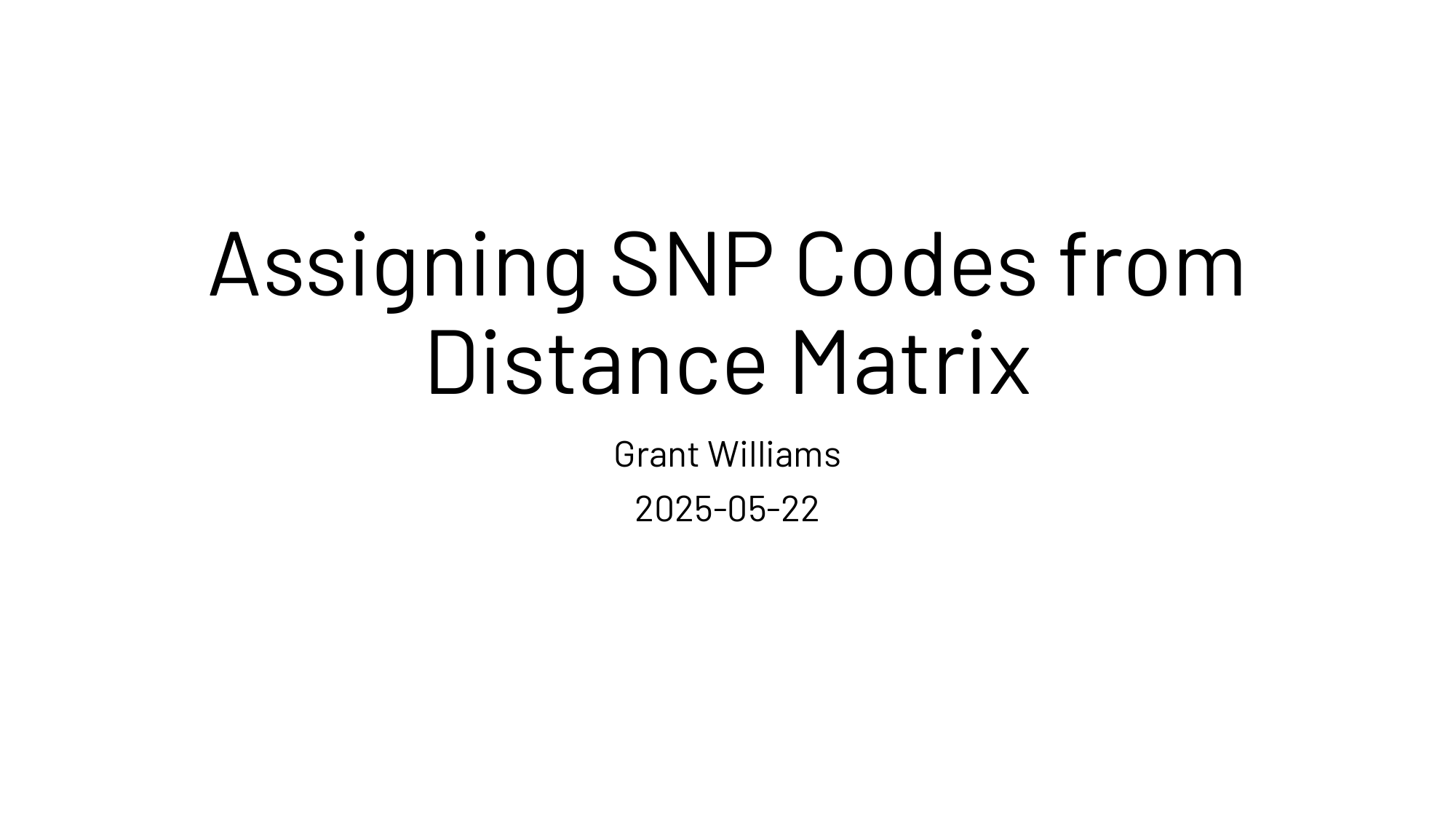

# Assigning SNP Codes from Distance Matrix
Grant Williams
2025-05-22